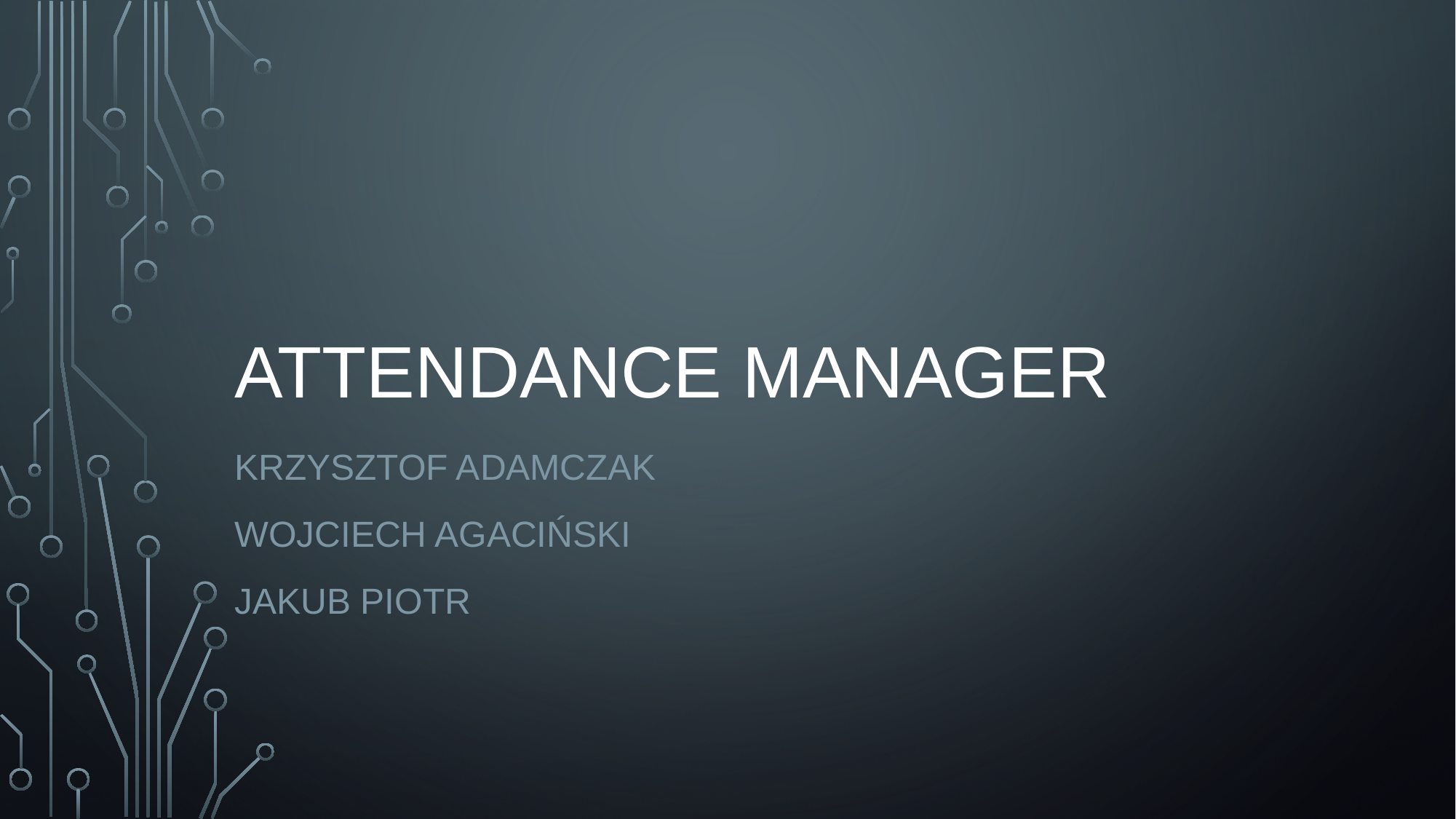

# Attendance Manager
Krzysztof Adamczak
Wojciech Agaciński
Jakub Piotr